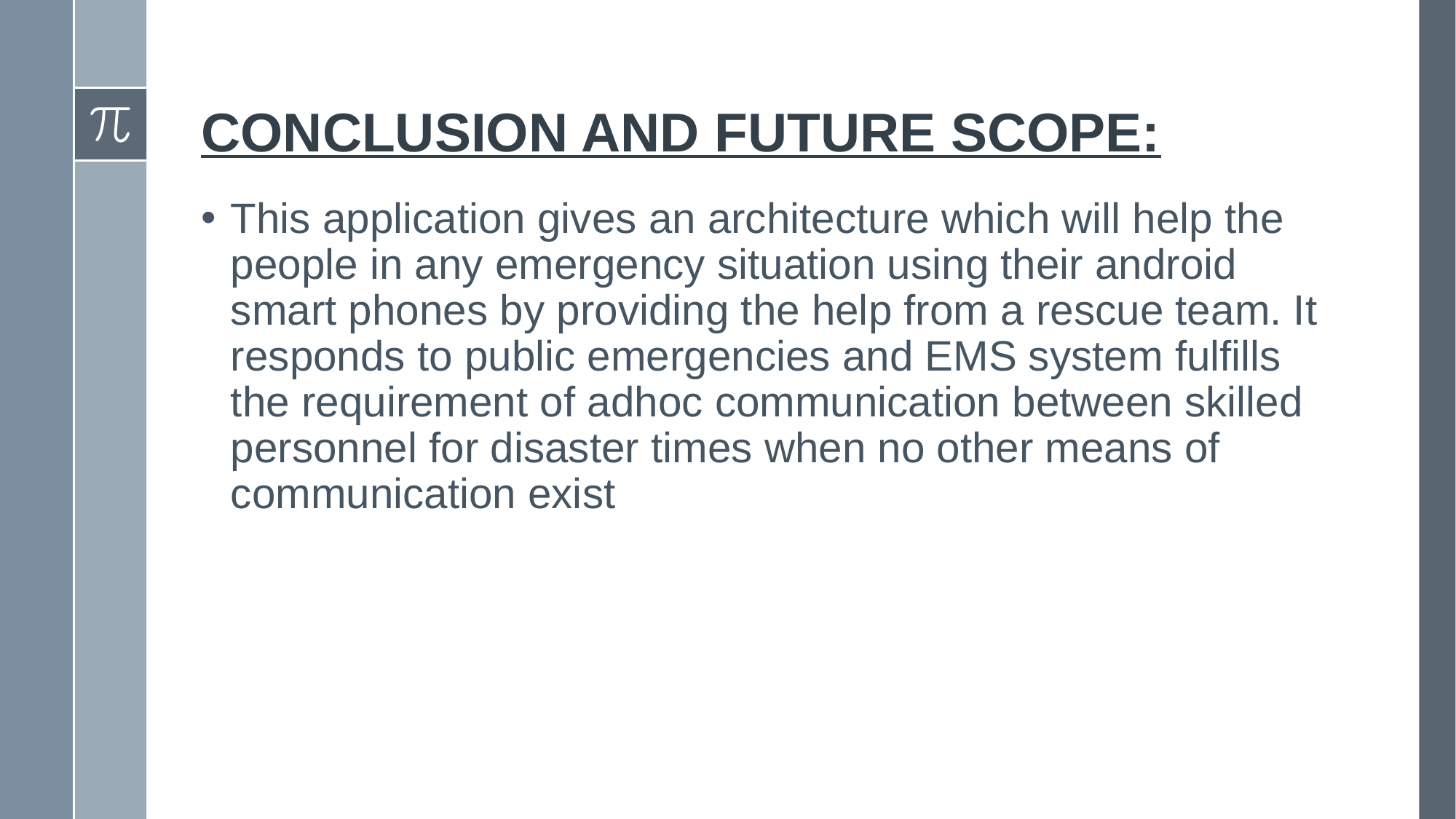

# CONCLUSION AND FUTURE SCOPE:
This application gives an architecture which will help the people in any emergency situation using their android smart phones by providing the help from a rescue team. It responds to public emergencies and EMS system fulfills the requirement of adhoc communication between skilled personnel for disaster times when no other means of communication exist